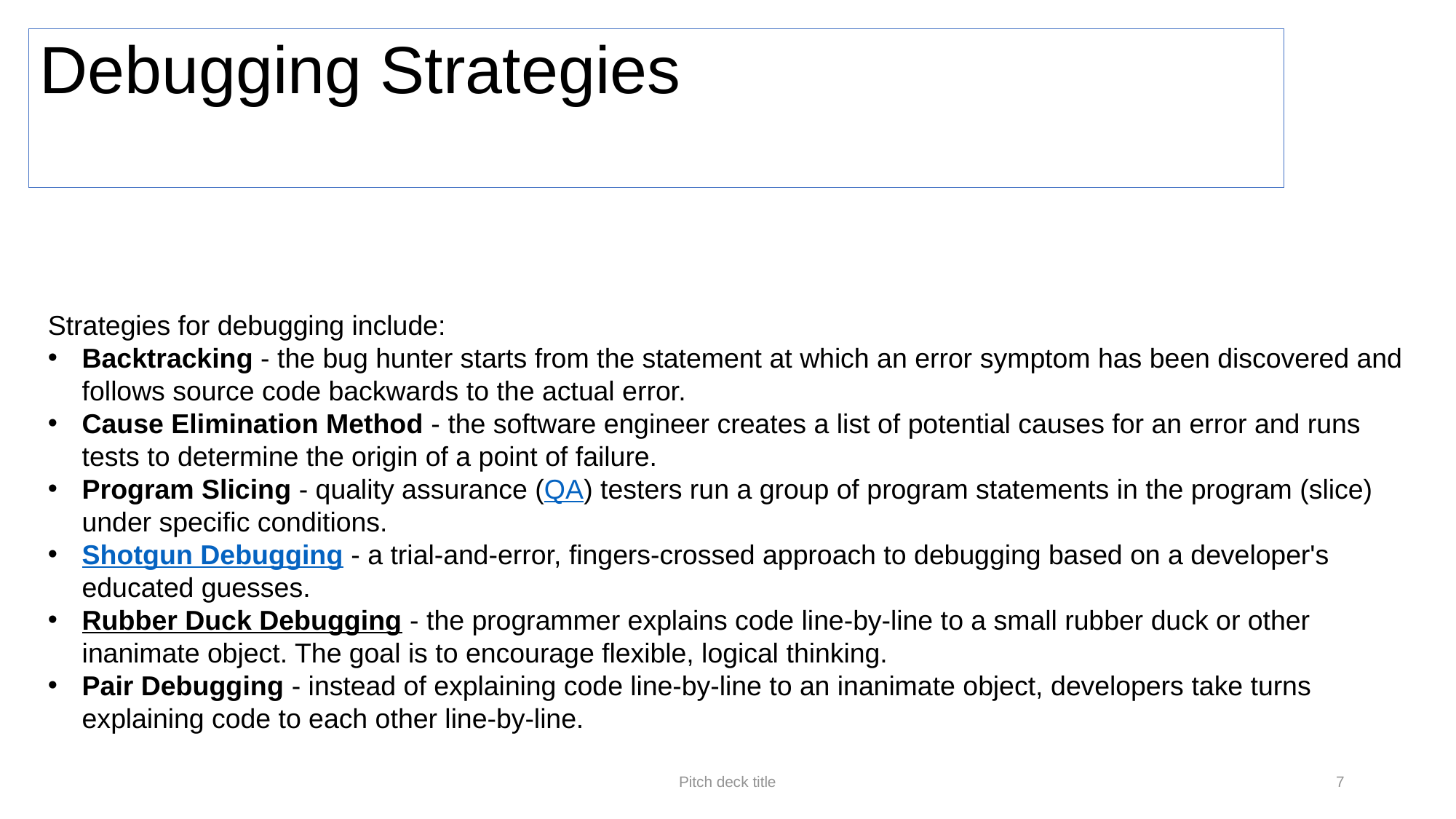

# Debugging Strategies

Strategies for debugging include:
Backtracking - the bug hunter starts from the statement at which an error symptom has been discovered and follows source code backwards to the actual error.
Cause Elimination Method - the software engineer creates a list of potential causes for an error and runs tests to determine the origin of a point of failure.
Program Slicing - quality assurance (QA) testers run a group of program statements in the program (slice) under specific conditions.
Shotgun Debugging - a trial-and-error, fingers-crossed approach to debugging based on a developer's educated guesses.
Rubber Duck Debugging - the programmer explains code line-by-line to a small rubber duck or other inanimate object. The goal is to encourage flexible, logical thinking.
Pair Debugging - instead of explaining code line-by-line to an inanimate object, developers take turns explaining code to each other line-by-line.

Pitch deck title
7